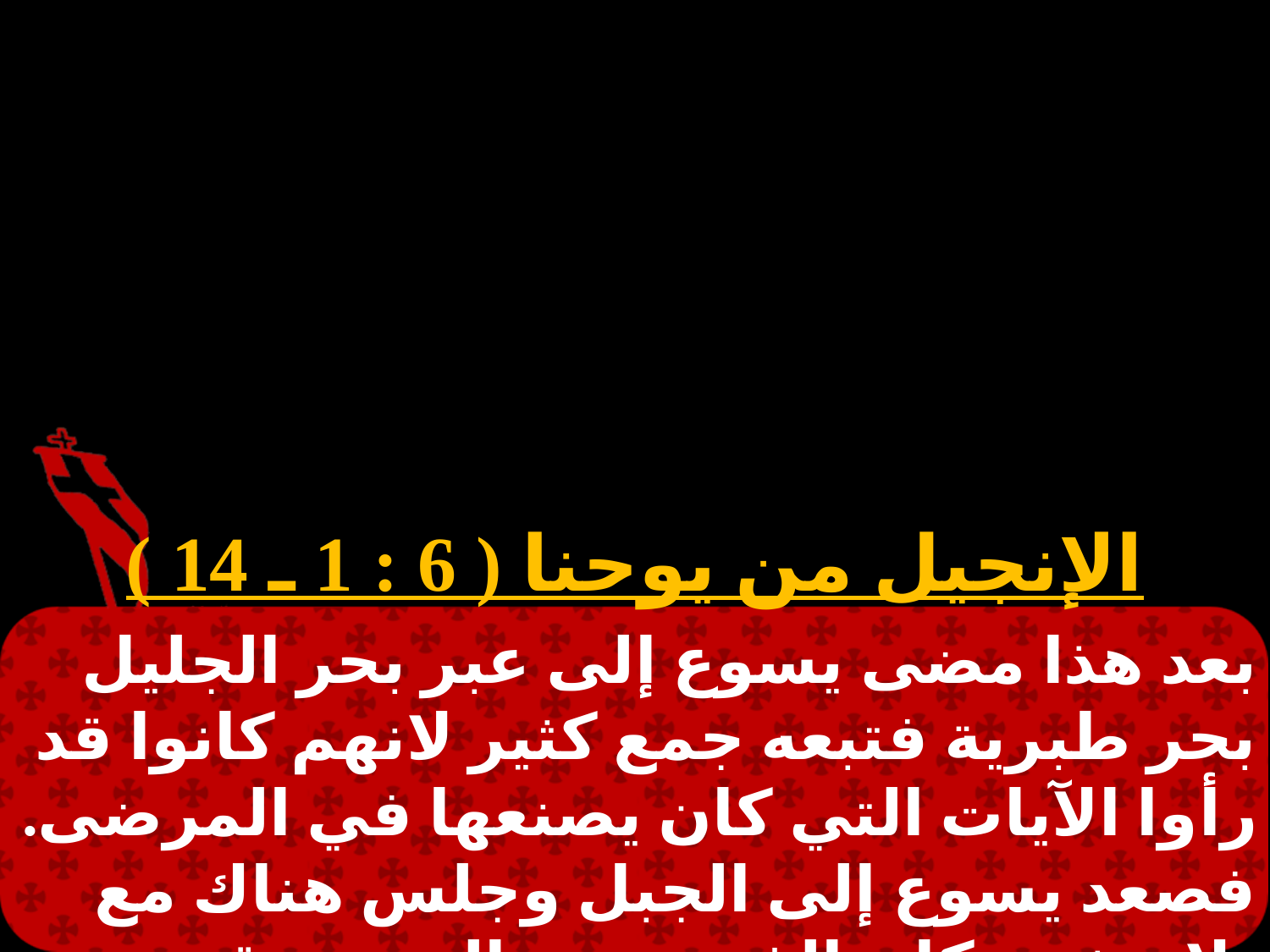

الإنجيل من يوحنا ( 6 : 1 ـ 14 )
بعد هذا مضى يسوع إلى عبر بحر الجليل بحر طبرية فتبعه جمع كثير لانهم كانوا قد رأوا الآيات التي كان يصنعها في المرضى. فصعد يسوع إلى الجبل وجلس هناك مع تلاميذه. وكان الفصح عيد اليهود وقد قرب.